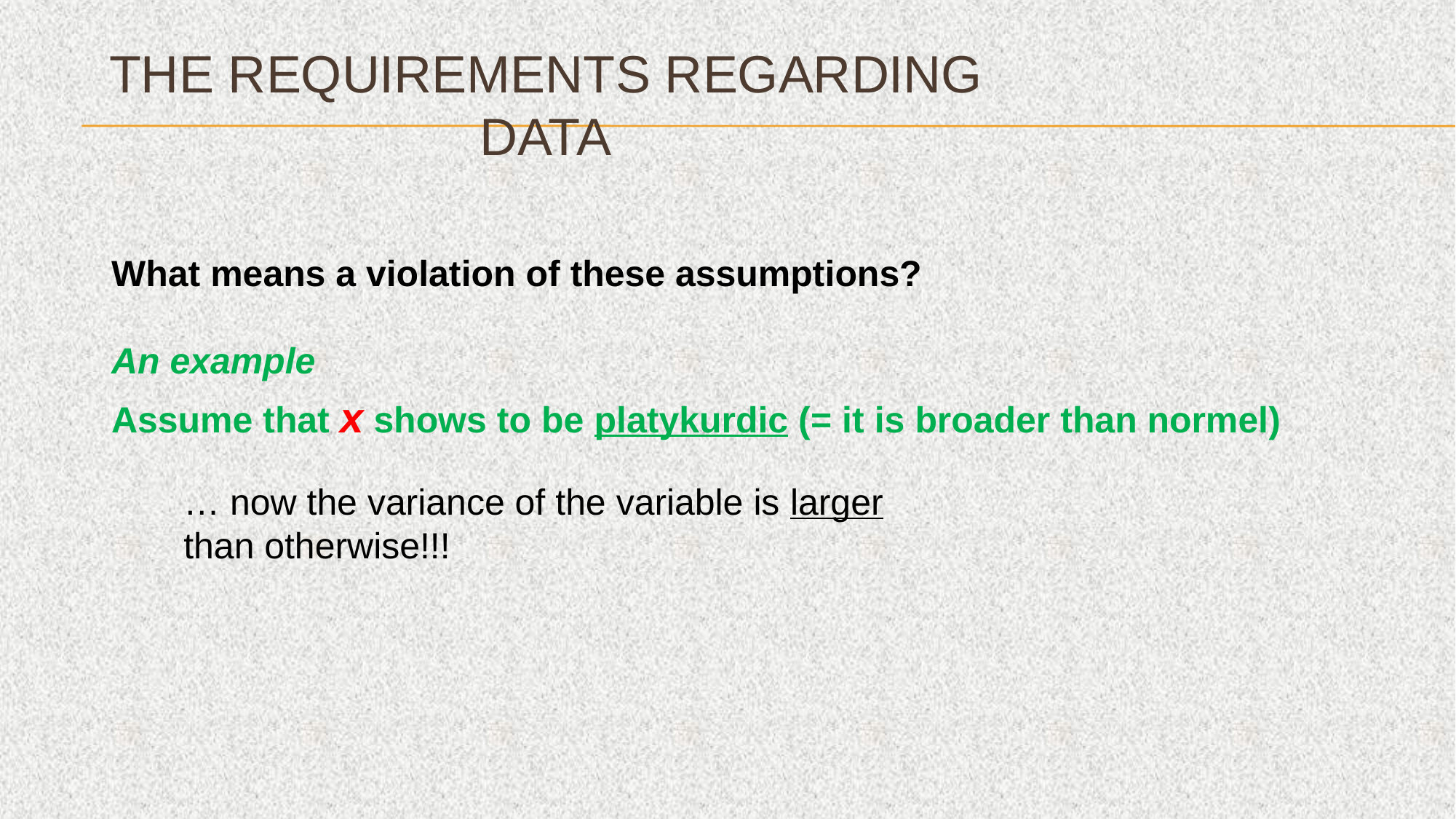

# The requirements regarding data
What means a violation of these assumptions?

An example
Assume that x shows to be platykurdic (= it is broader than normel)

… now the variance of the variable is larger than otherwise!!!